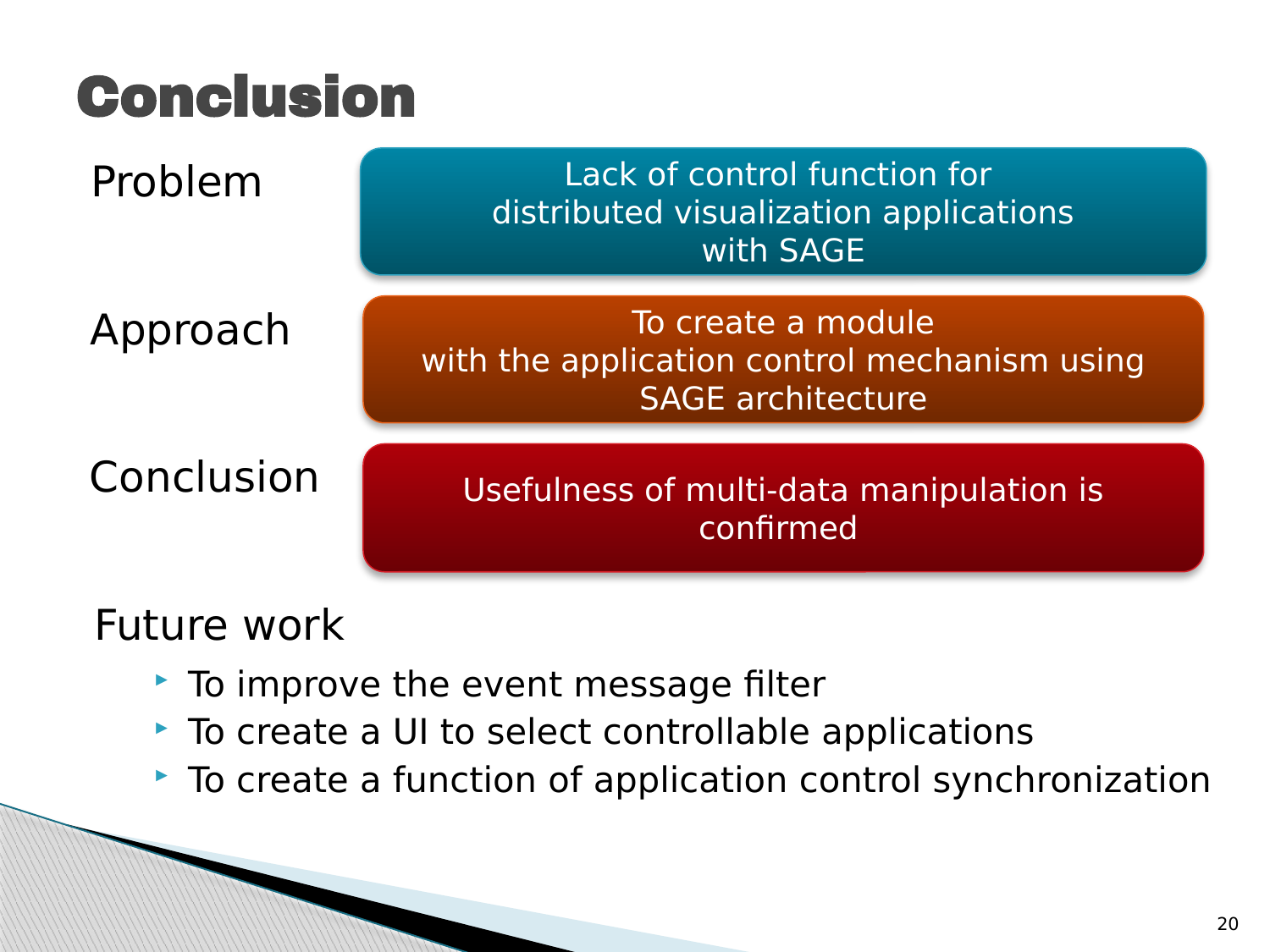

# Conclusion
Problem
Lack of control function for
distributed visualization applications
with SAGE
Approach
 To create a module
with the application control mechanism using SAGE architecture
Conclusion
Usefulness of multi-data manipulation is confirmed
Future work
To improve the event message filter
To create a UI to select controllable applications
To create a function of application control synchronization

20